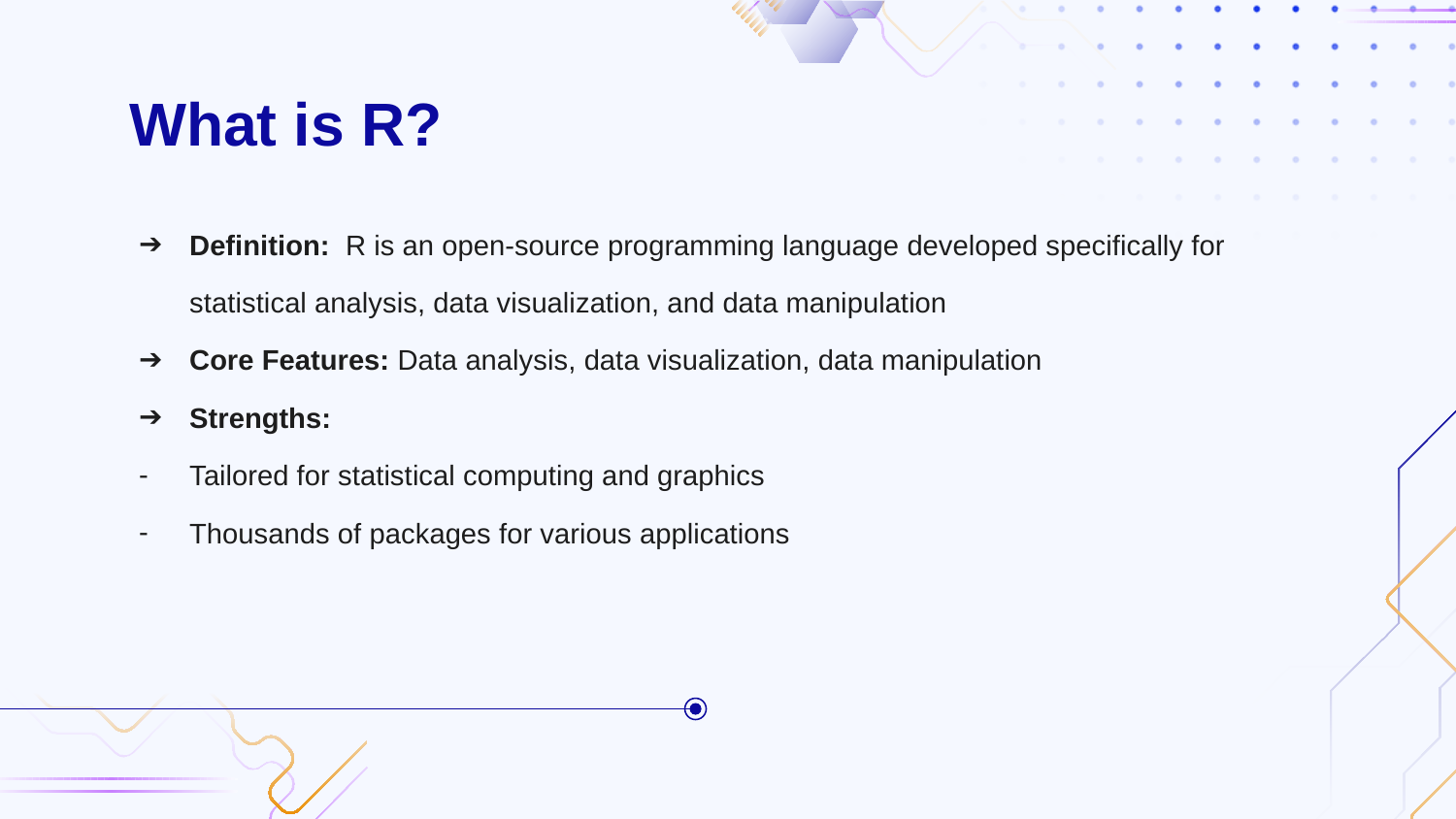

# What is R?
Definition:  R is an open-source programming language developed specifically for statistical analysis, data visualization, and data manipulation
Core Features: Data analysis, data visualization, data manipulation
Strengths:
Tailored for statistical computing and graphics
Thousands of packages for various applications